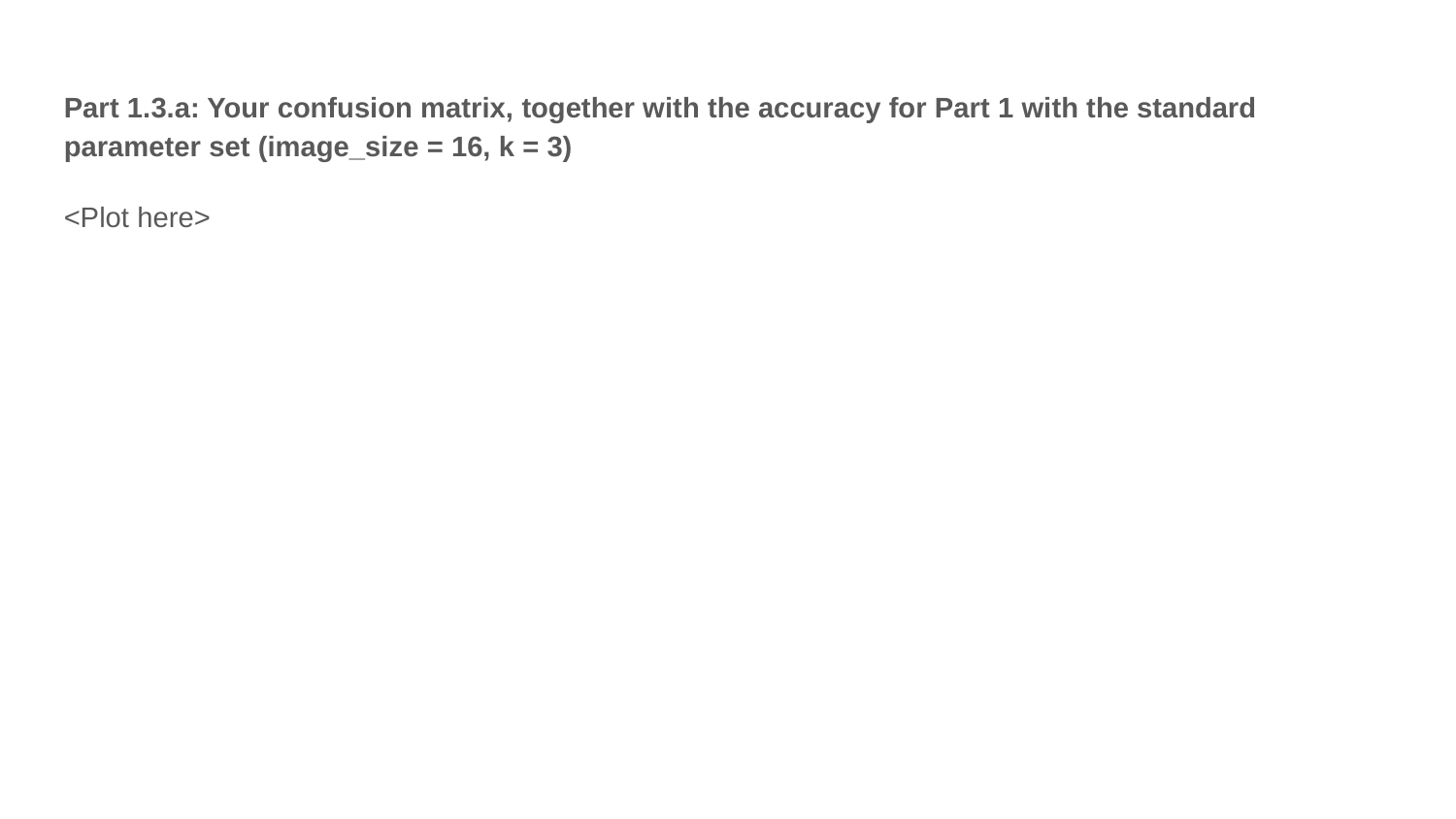

Part 1.3.a: Your confusion matrix, together with the accuracy for Part 1 with the standard parameter set (image_size = 16, k = 3)
<Plot here>